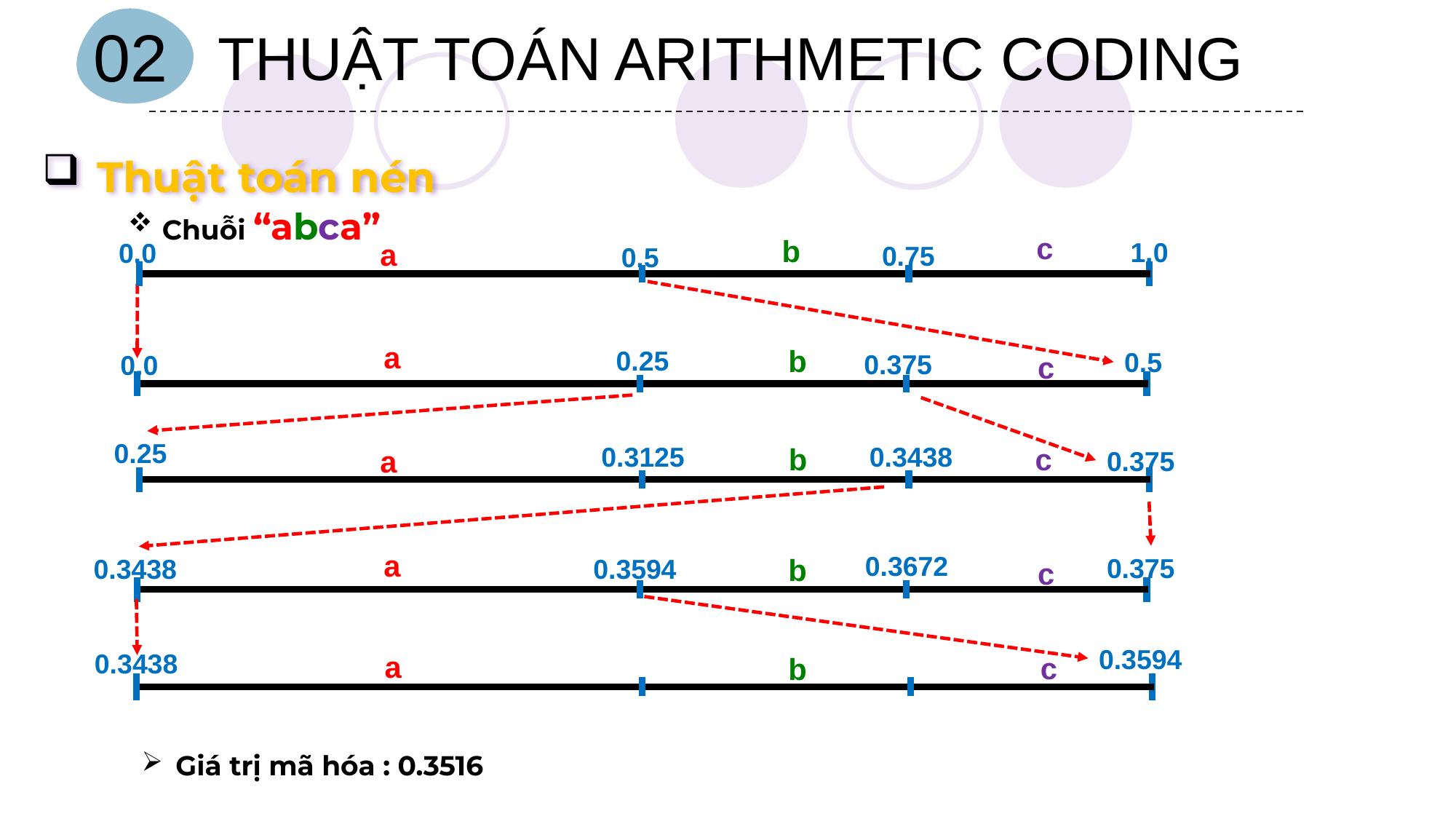

THUẬT TOÁN ARITHMETIC CODING
02
Thuật toán nén
Chuỗi “abca”
c
b
a
1.0
0.0
0.75
0.5
a
b
0.5
0.0
c

0.25
0.375
0.25
0.3125
b
c
0.3438
a
0.375
a
0.375
b
0.3438
c

0.3672
0.3594
0.3594
0.3438
a
c
b
Giá trị mã hóa : 0.3516